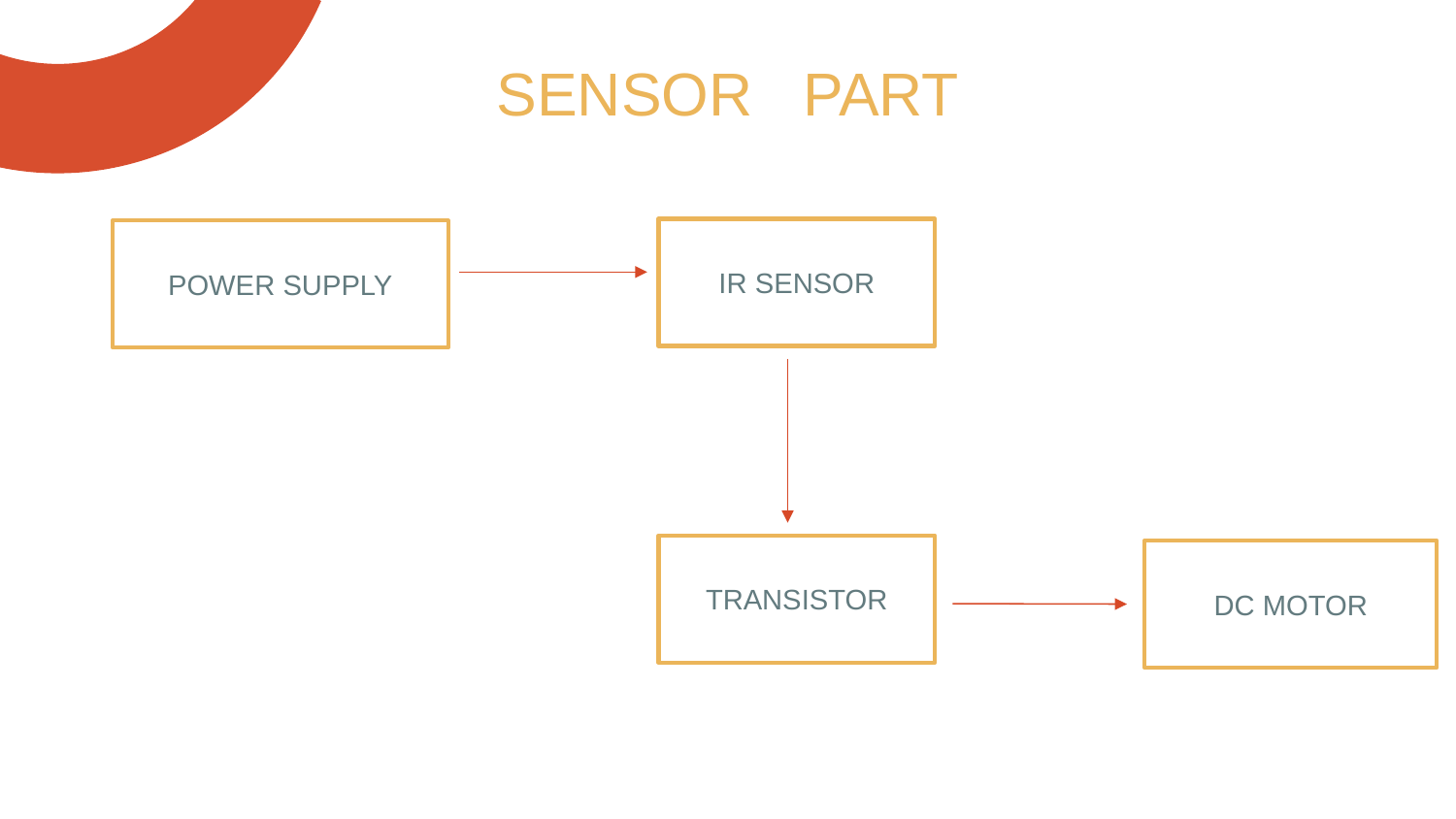

# SENSOR   PART
IR SENSOR
POWER SUPPLY
TRANSISTOR
DC MOTOR